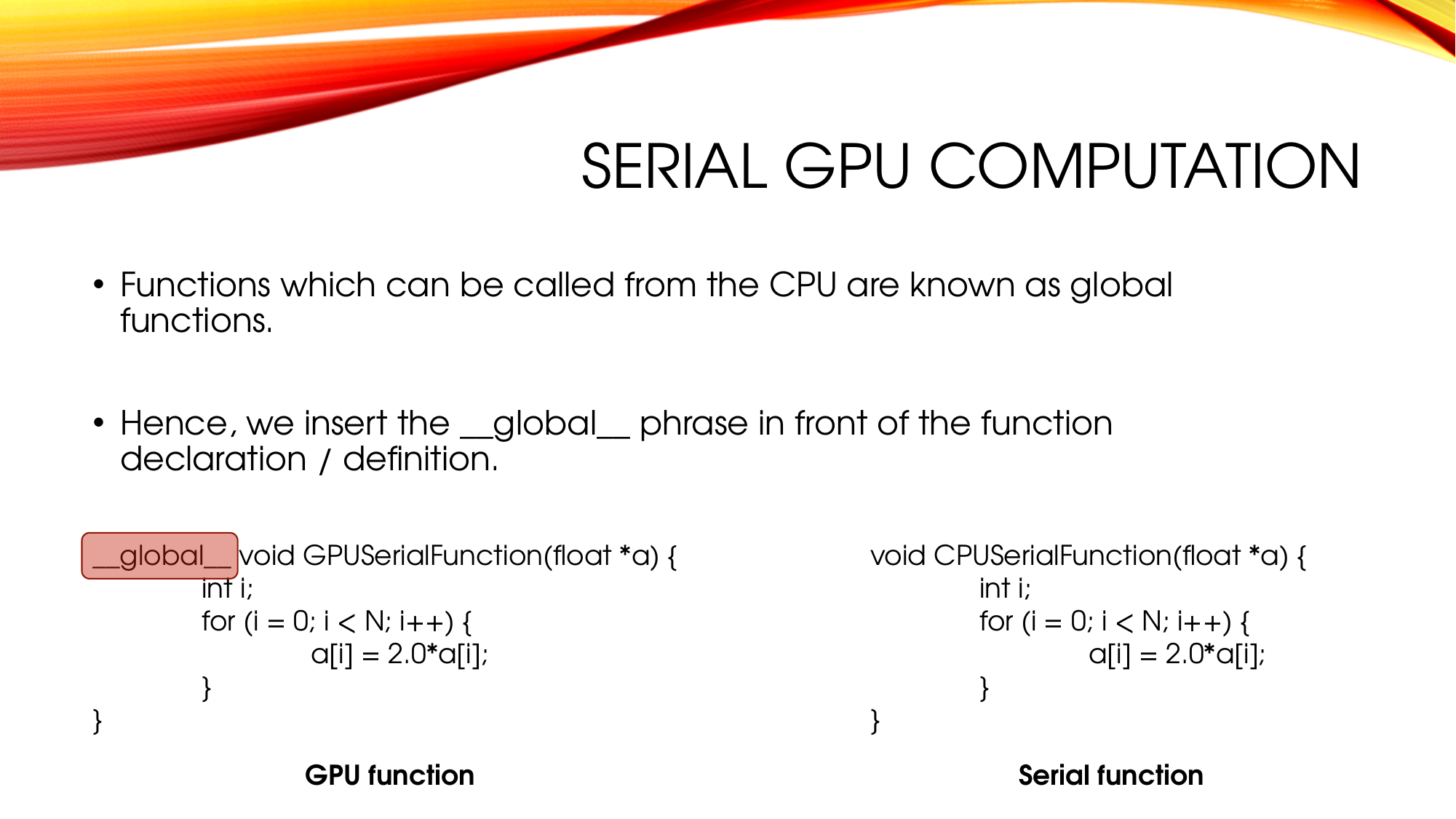

# SERIAL GPU COMPUTATION
Functions which can be called from the CPU are known as global functions.

Hence, we insert the __global__ phrase in front of the function declaration / definition.

__global__ void GPUSerialFunction(float *a) {
	int i;
	for (i = 0; i < N; i++) {
		a[i] = 2.0*a[i];
	}
}

void CPUSerialFunction(float *a) {
	int i;
	for (i = 0; i < N; i++) {
		a[i] = 2.0*a[i];
	}
}
GPU function
Serial function